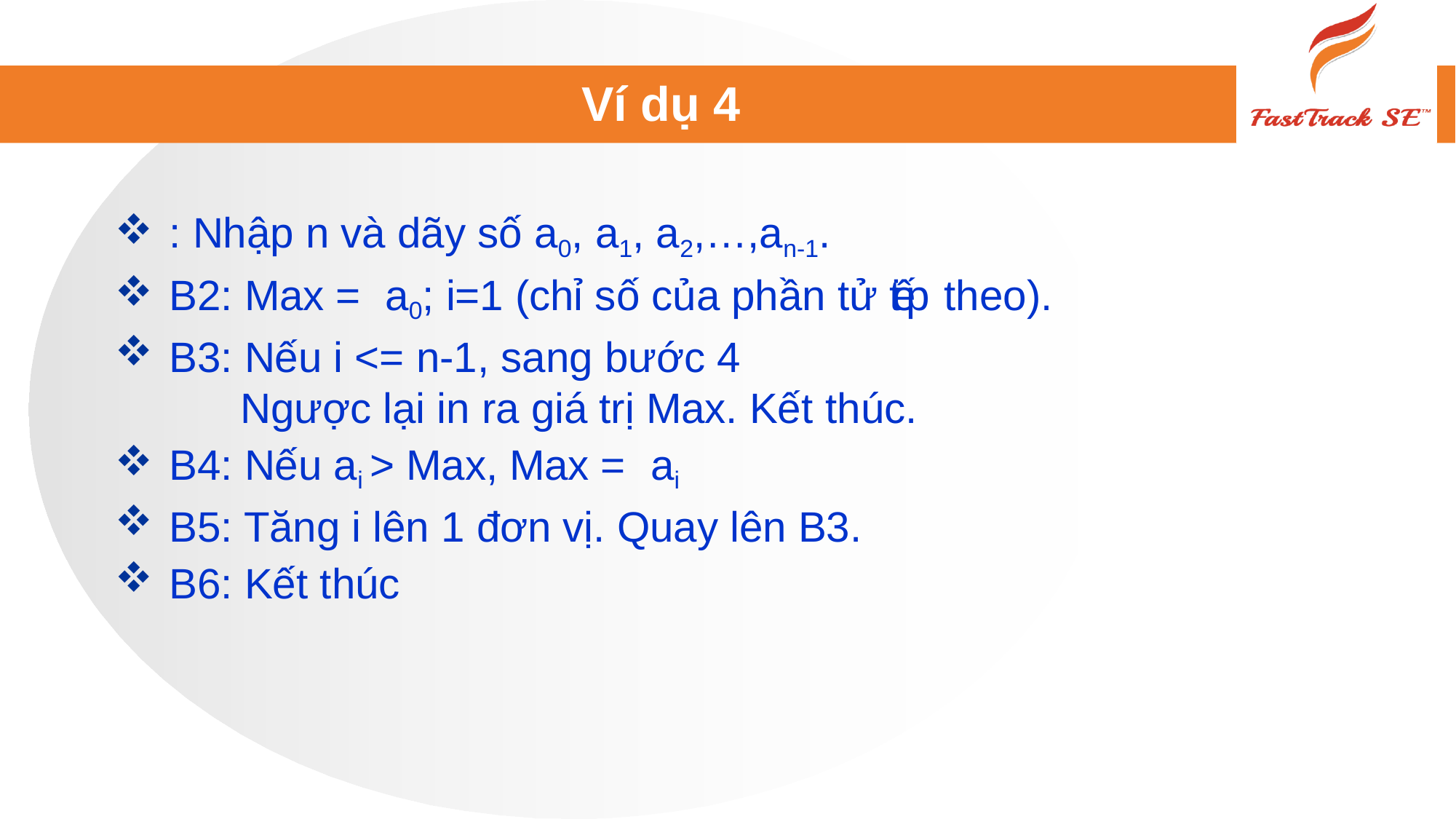

# Ví dụ 4
: Nhập n và dãy số a0, a1, a2,…,an-1.
B2: Max = a0; i=1 (chỉ số của phần tử tiếp  theo).
B3: Nếu i <= n-1, sang bước 4
      Ngược lại in ra giá trị Max. Kết thúc.
B4: Nếu ai > Max, Max = ai
B5: Tăng i lên 1 đơn vị. Quay lên B3.
B6: Kết thúc